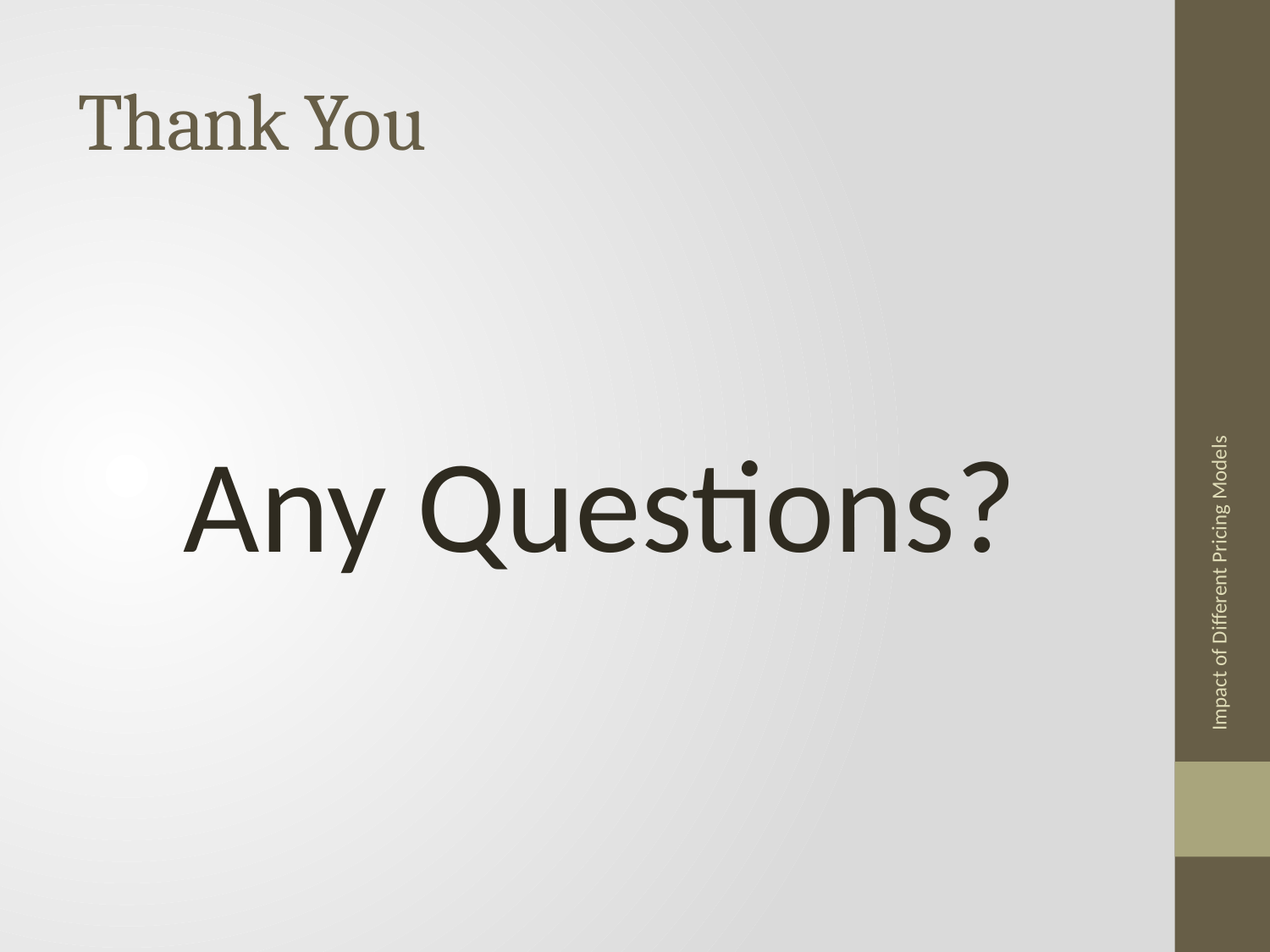

# Thank You
Any Questions?
Impact of Different Pricing Models